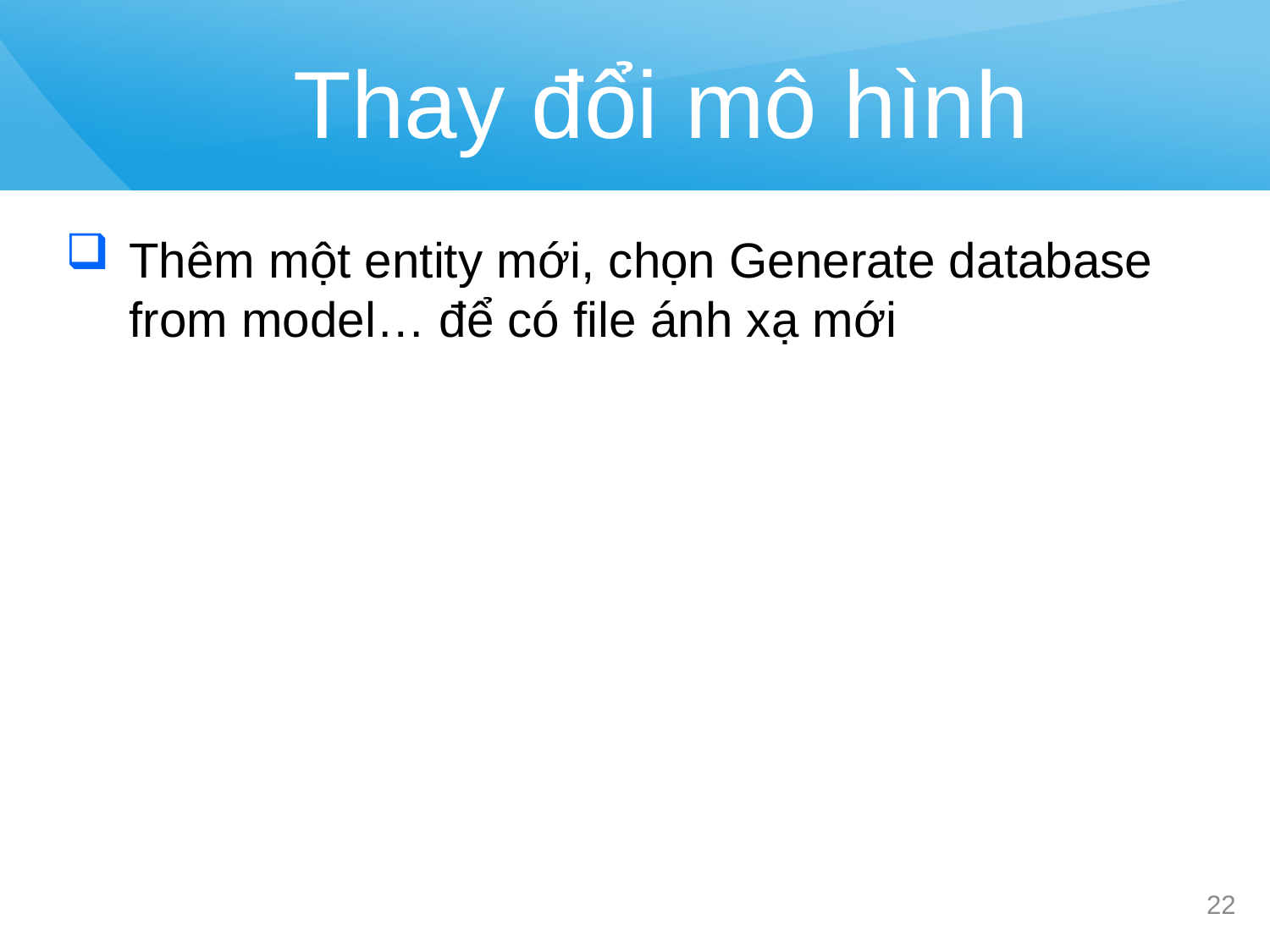

# Thay đổi mô hình
Thêm một entity mới, chọn Generate database from model… để có file ánh xạ mới
22